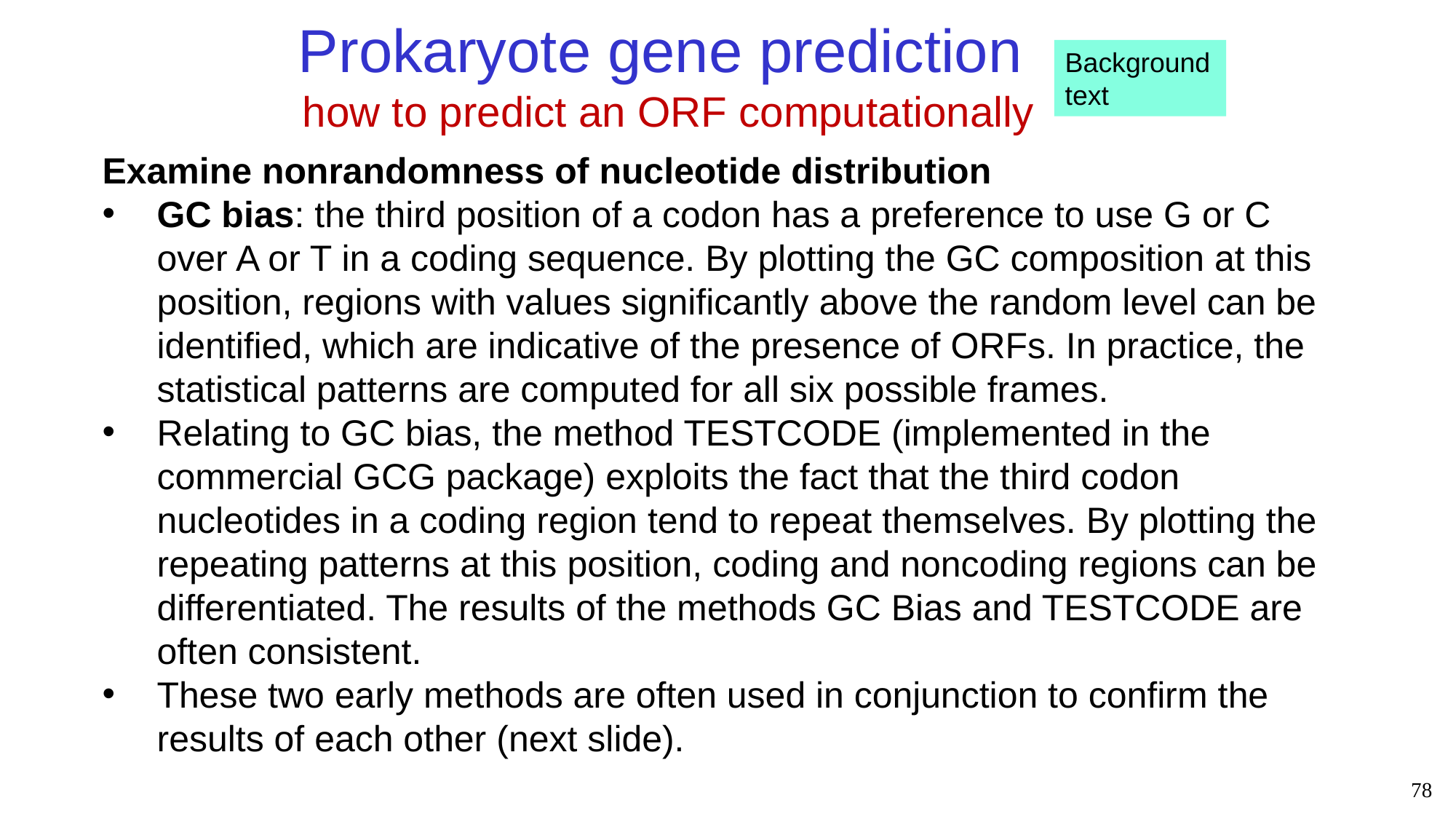

# Prokaryote gene prediction how to predict an ORF computationally
Background text
Examine nonrandomness of nucleotide distribution
GC bias: the third position of a codon has a preference to use G or C over A or T in a coding sequence. By plotting the GC composition at this position, regions with values significantly above the random level can be identified, which are indicative of the presence of ORFs. In practice, the statistical patterns are computed for all six possible frames.
Relating to GC bias, the method TESTCODE (implemented in the commercial GCG package) exploits the fact that the third codon nucleotides in a coding region tend to repeat themselves. By plotting the repeating patterns at this position, coding and noncoding regions can be differentiated. The results of the methods GC Bias and TESTCODE are often consistent.
These two early methods are often used in conjunction to confirm the results of each other (next slide).
78